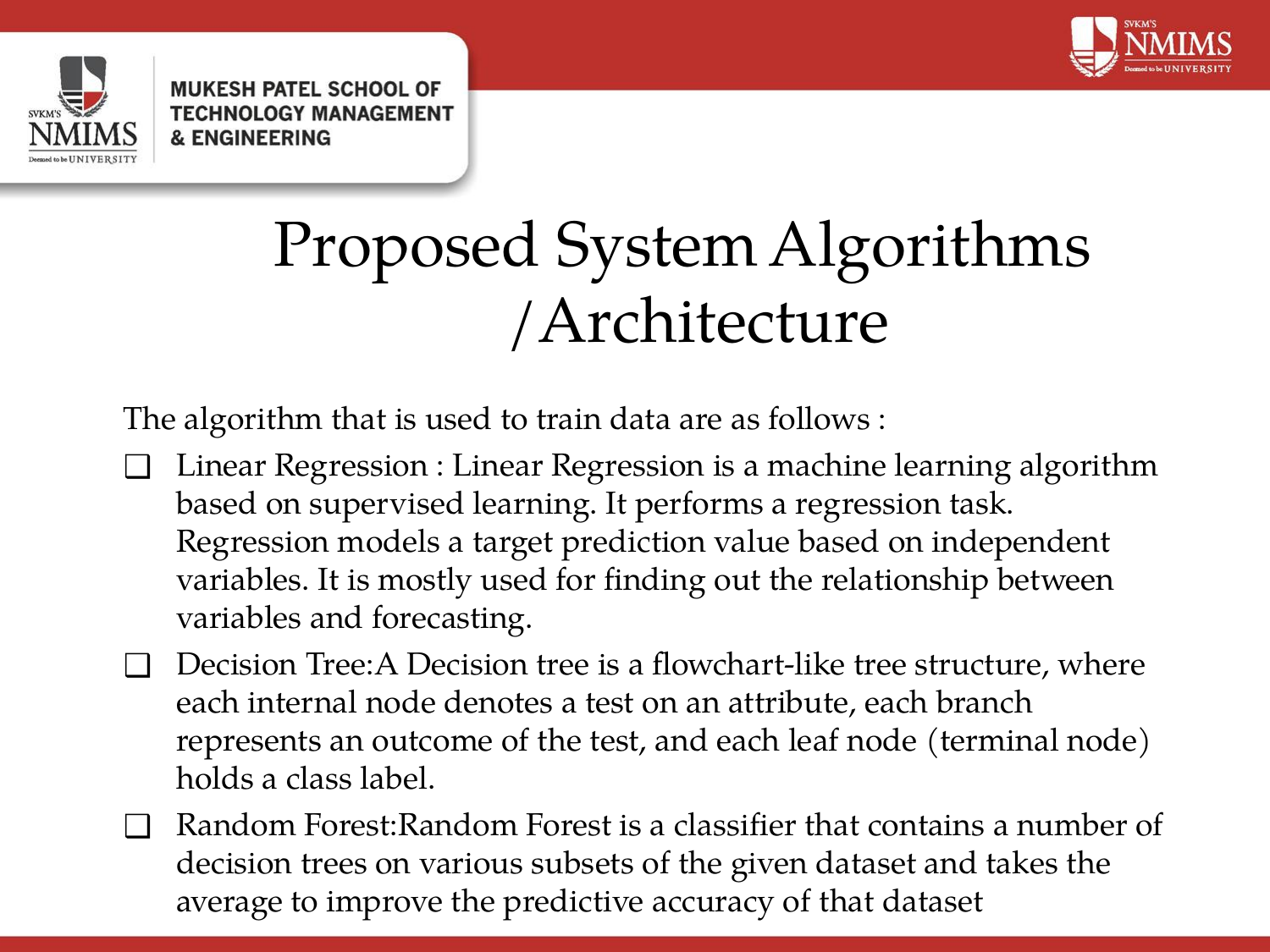

Proposed System Algorithms /Architecture
The algorithm that is used to train data are as follows :
Linear Regression : Linear Regression is a machine learning algorithm based on supervised learning. It performs a regression task. Regression models a target prediction value based on independent variables. It is mostly used for finding out the relationship between variables and forecasting.
Decision Tree:A Decision tree is a flowchart-like tree structure, where each internal node denotes a test on an attribute, each branch represents an outcome of the test, and each leaf node (terminal node) holds a class label.
Random Forest:Random Forest is a classifier that contains a number of decision trees on various subsets of the given dataset and takes the average to improve the predictive accuracy of that dataset